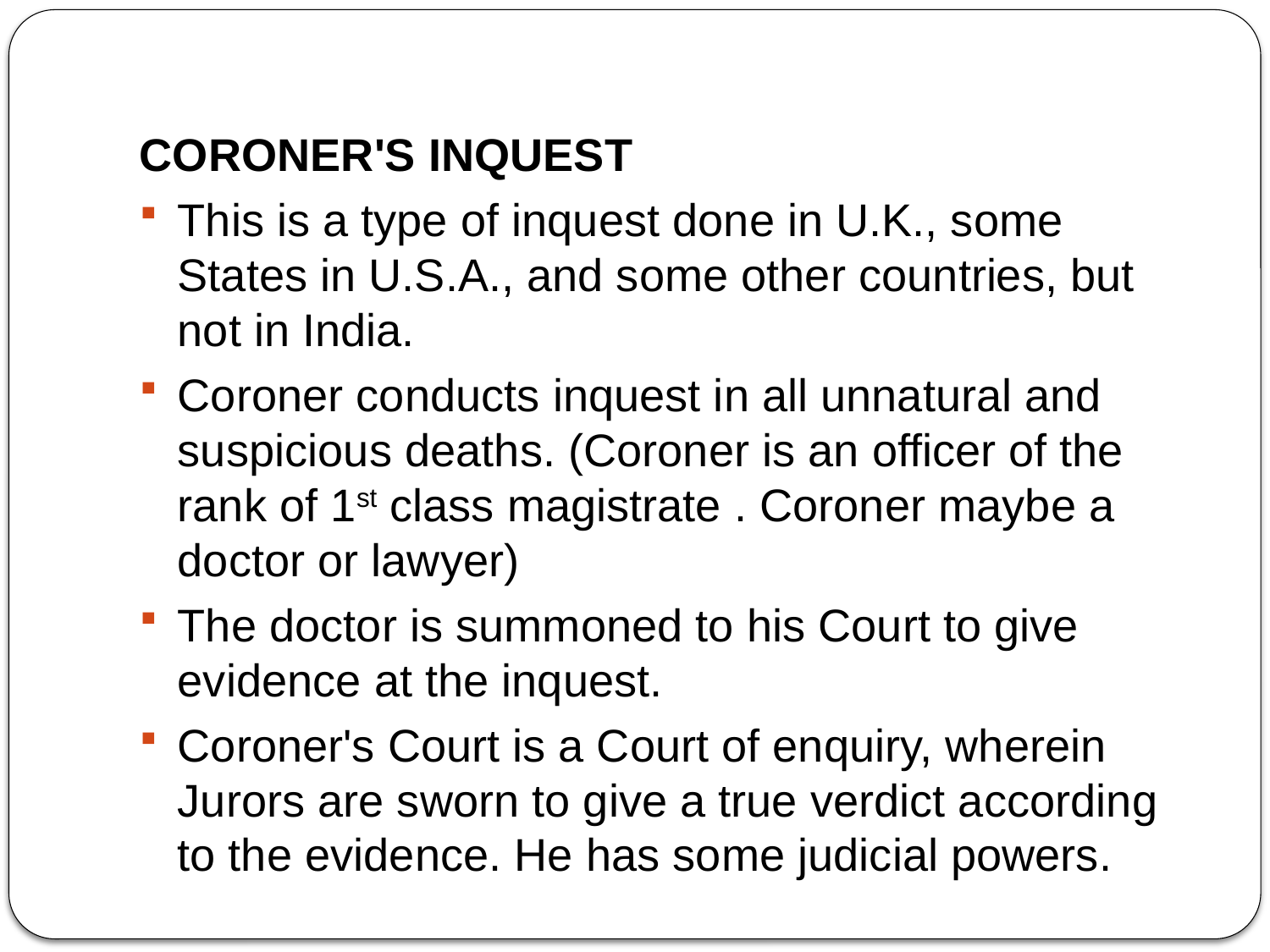

#
CORONER'S INQUEST
This is a type of inquest done in U.K., some States in U.S.A., and some other countries, but not in India.
Coroner conducts inquest in all unnatural and suspicious deaths. (Coroner is an officer of the rank of 1st class magistrate . Coroner maybe a doctor or lawyer)
The doctor is summoned to his Court to give evidence at the inquest.
Coroner's Court is a Court of enquiry, wherein Jurors are sworn to give a true verdict according to the evidence. He has some judicial powers.